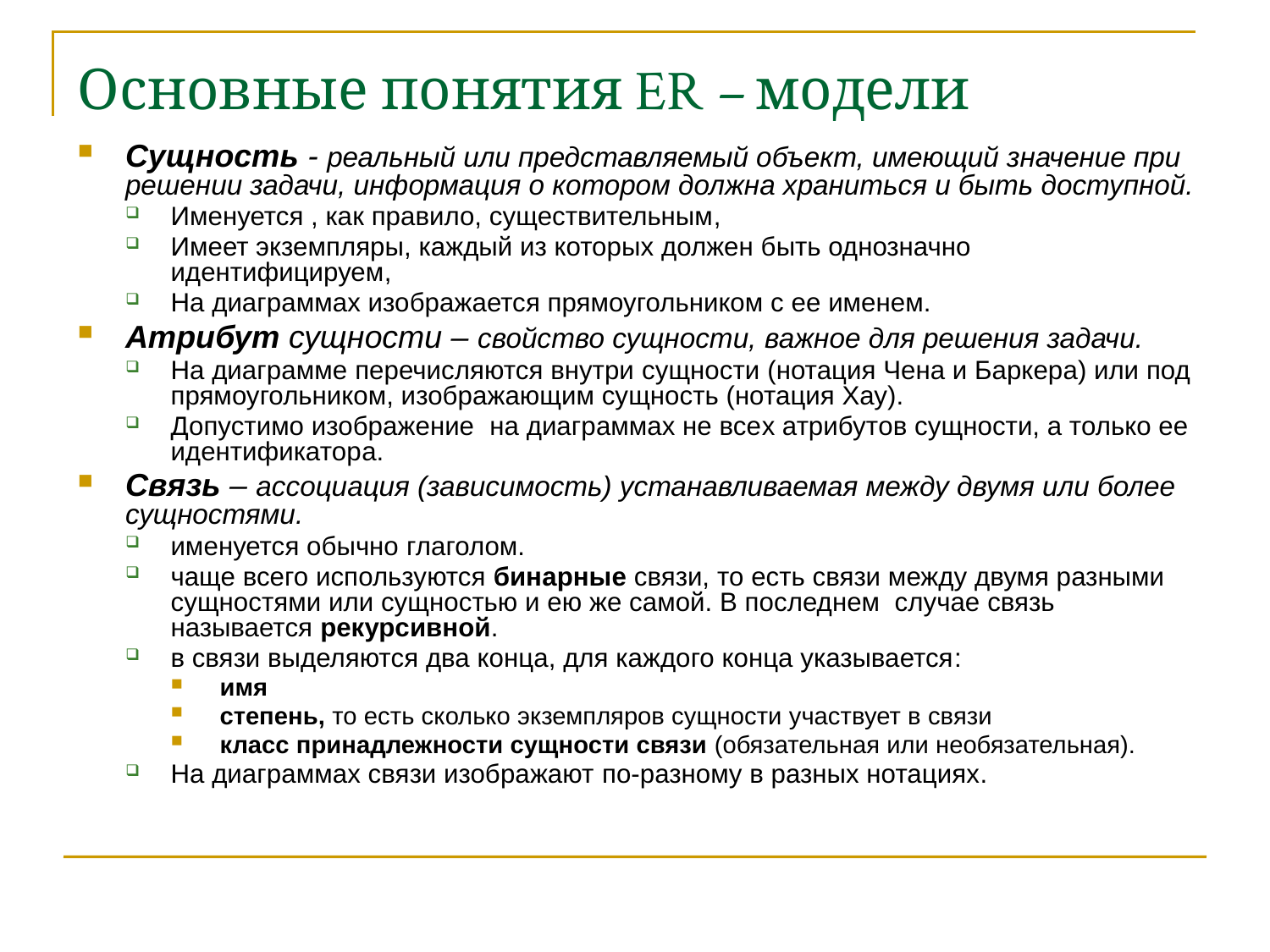

# Основные понятия ER – модели
Сущность - реальный или представляемый объект, имеющий значение при решении задачи, информация о котором должна храниться и быть доступной.
Именуется , как правило, существительным,
Имеет экземпляры, каждый из которых должен быть однозначно идентифицируем,
На диаграммах изображается прямоугольником с ее именем.
Атрибут сущности – свойство сущности, важное для решения задачи.
На диаграмме перечисляются внутри сущности (нотация Чена и Баркера) или под прямоугольником, изображающим сущность (нотация Хау).
Допустимо изображение  на диаграммах не всех атрибутов сущности, а только ее идентификатора.
Связь – ассоциация (зависимость) устанавливаемая между двумя или более сущностями.
именуется обычно глаголом.
чаще всего используются бинарные связи, то есть связи между двумя разными сущностями или сущностью и ею же самой. В последнем  случае связь называется рекурсивной.
в связи выделяются два конца, для каждого конца указывается:
имя
степень, то есть сколько экземпляров сущности участвует в связи
класс принадлежности сущности связи (обязательная или необязательная).
На диаграммах связи изображают по-разному в разных нотациях.